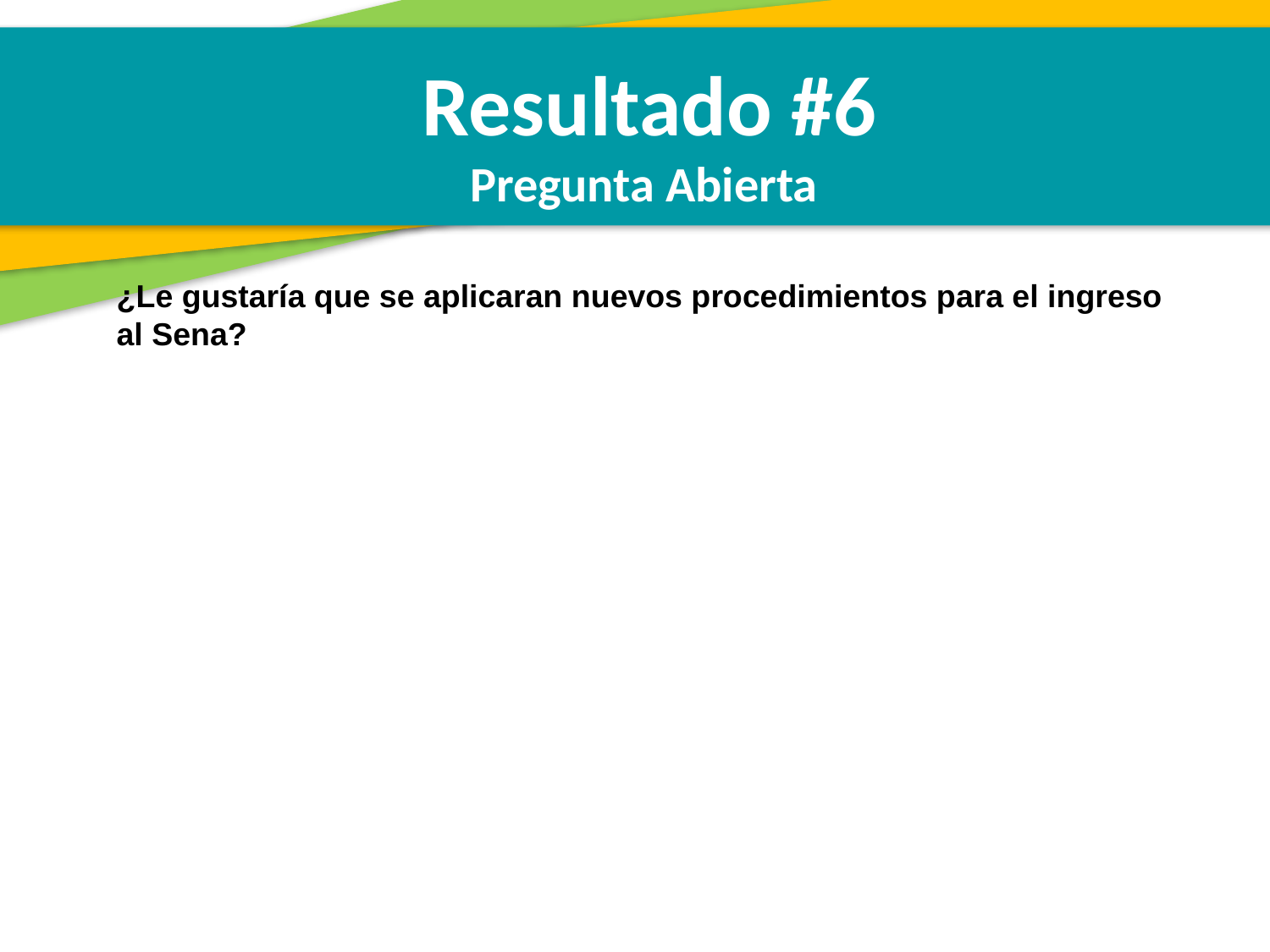

Resultado #6
Pregunta Abierta
¿Le gustaría que se aplicaran nuevos procedimientos para el ingreso al Sena?